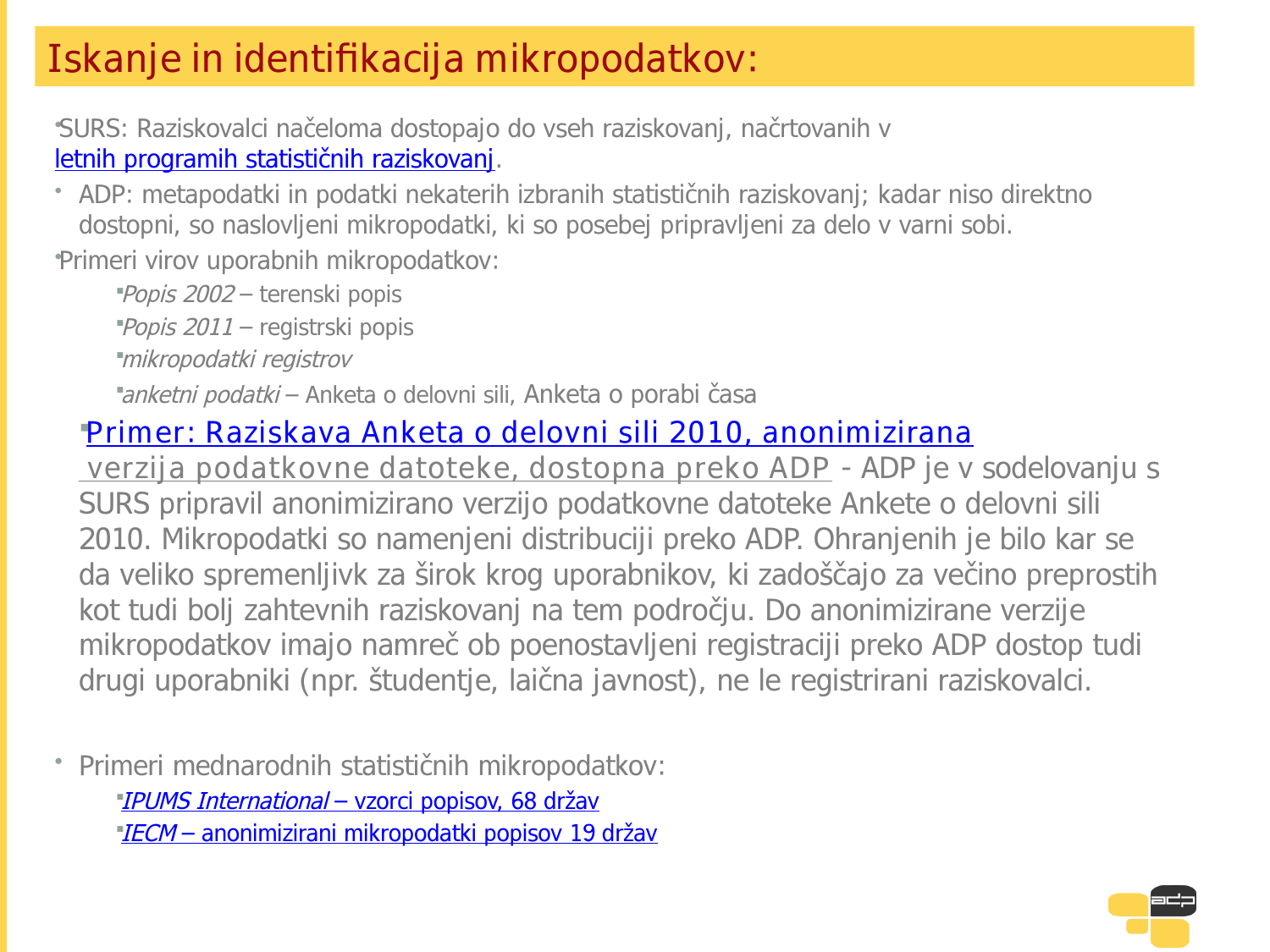

# Iskanje in identifikacija mikropodatkov:

SURS: Raziskovalci načeloma dostopajo do vseh raziskovanj, načrtovanih v letnih programih statističnih raziskovanj.
ADP: metapodatki in podatki nekaterih izbranih statističnih raziskovanj; kadar niso direktno dostopni, so naslovljeni mikropodatki, ki so posebej pripravljeni za delo v varni sobi.
Primeri virov uporabnih mikropodatkov:
Popis 2002 – terenski popis
Popis 2011 – registrski popis
mikropodatki registrov
anketni podatki – Anketa o delovni sili, Anketa o porabi časa
Primer: Raziskava Anketa o delovni sili 2010, anonimizirana verzija podatkovne datoteke, dostopna preko ADP - ADP je v sodelovanju s SURS pripravil anonimizirano verzijo podatkovne datoteke Ankete o delovni sili 2010. Mikropodatki so namenjeni distribuciji preko ADP. Ohranjenih je bilo kar se da veliko spremenljivk za širok krog uporabnikov, ki zadoščajo za večino preprostih kot tudi bolj zahtevnih raziskovanj na tem področju. Do anonimizirane verzije mikropodatkov imajo namreč ob poenostavljeni registraciji preko ADP dostop tudi drugi uporabniki (npr. študentje, laična javnost), ne le registrirani raziskovalci.

Primeri mednarodnih statističnih mikropodatkov:
IPUMS International – vzorci popisov, 68 držav
IECM – anonimizirani mikropodatki popisov 19 držav